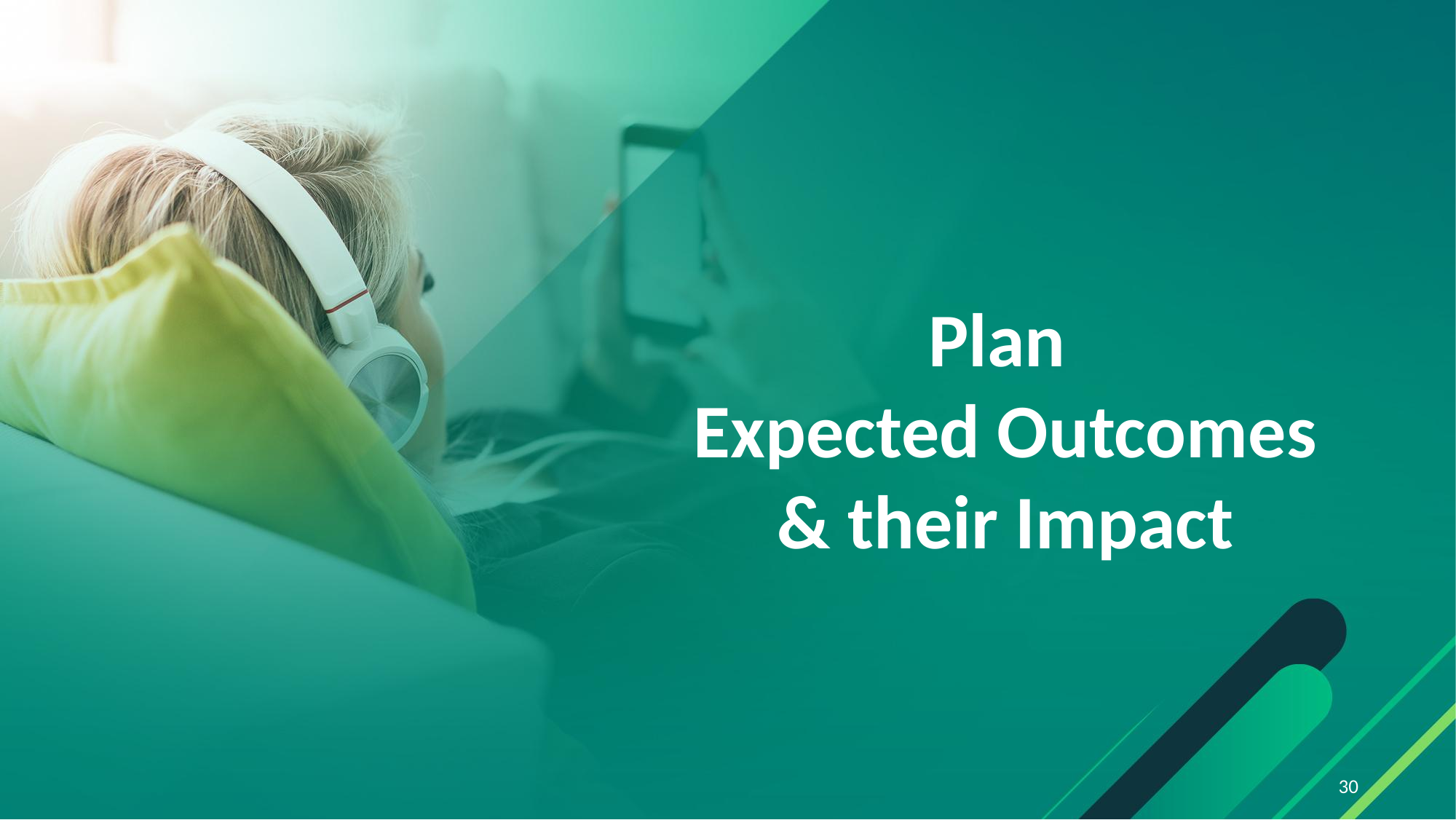

Plan
Expected Outcomes
& their Impact

30